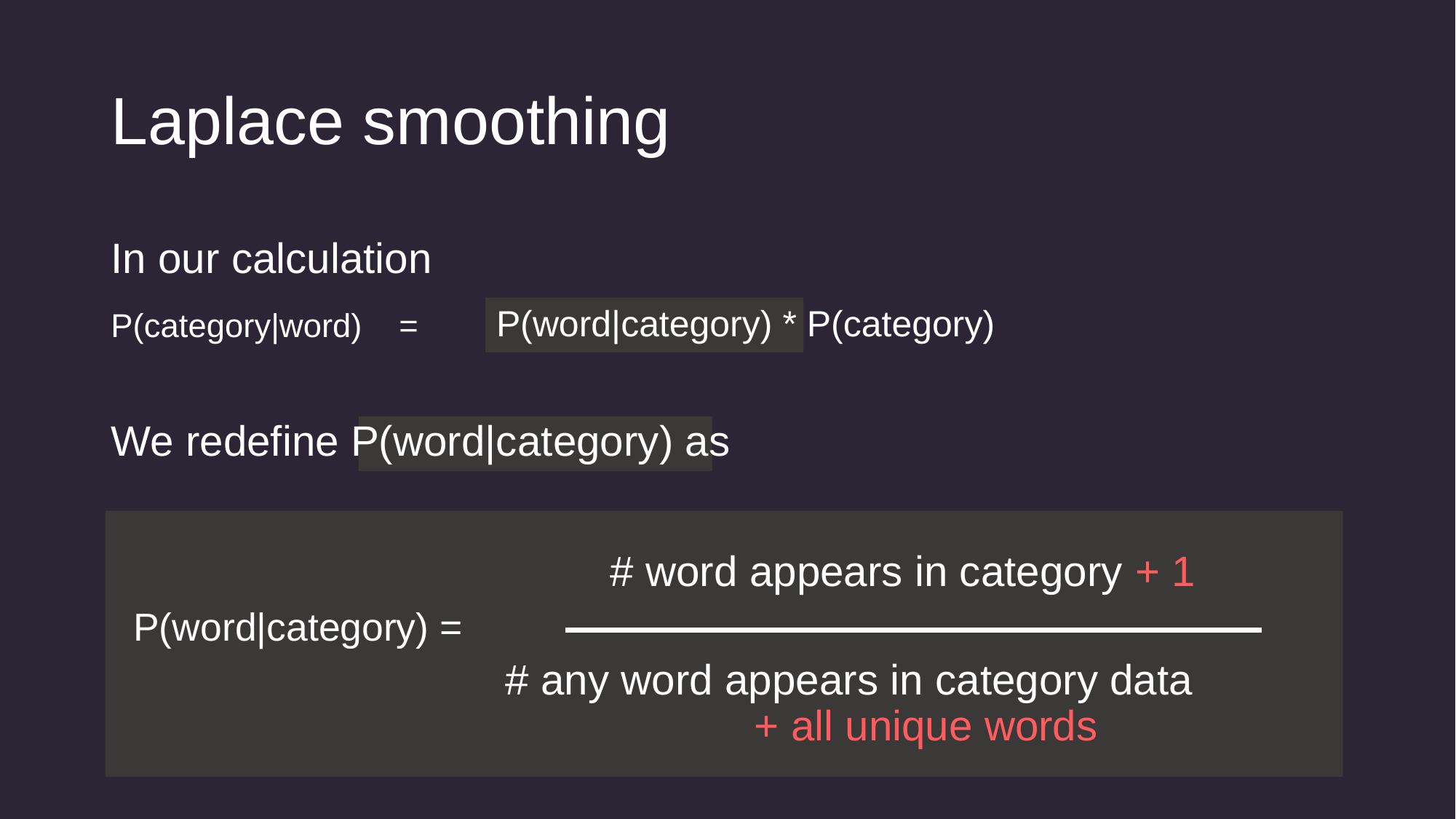

# Laplace smoothing
In our calculation

We redefine P(word|category) as

P(word|category) * P(category)
P(category|word)    =

# word appears in category + 1
P(word|category) =
# any word appears in category data              + all unique words